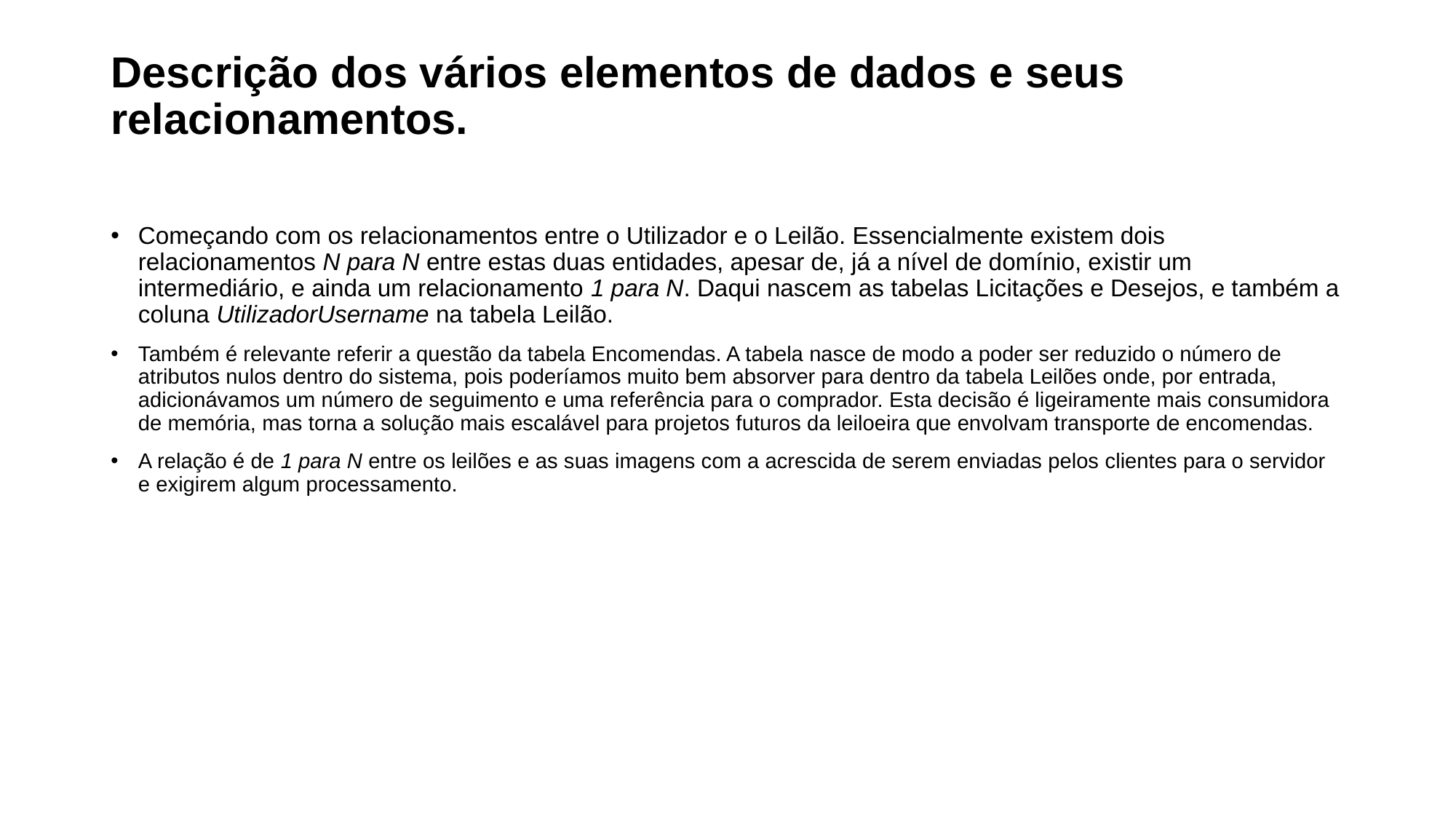

# Descrição dos vários elementos de dados e seus relacionamentos.
Começando com os relacionamentos entre o Utilizador e o Leilão. Essencialmente existem dois relacionamentos N para N entre estas duas entidades, apesar de, já a nível de domínio, existir um intermediário, e ainda um relacionamento 1 para N. Daqui nascem as tabelas Licitações e Desejos, e também a coluna UtilizadorUsername na tabela Leilão.
Também é relevante referir a questão da tabela Encomendas. A tabela nasce de modo a poder ser reduzido o número de atributos nulos dentro do sistema, pois poderíamos muito bem absorver para dentro da tabela Leilões onde, por entrada, adicionávamos um número de seguimento e uma referência para o comprador. Esta decisão é ligeiramente mais consumidora de memória, mas torna a solução mais escalável para projetos futuros da leiloeira que envolvam transporte de encomendas.
A relação é de 1 para N entre os leilões e as suas imagens com a acrescida de serem enviadas pelos clientes para o servidor e exigirem algum processamento.